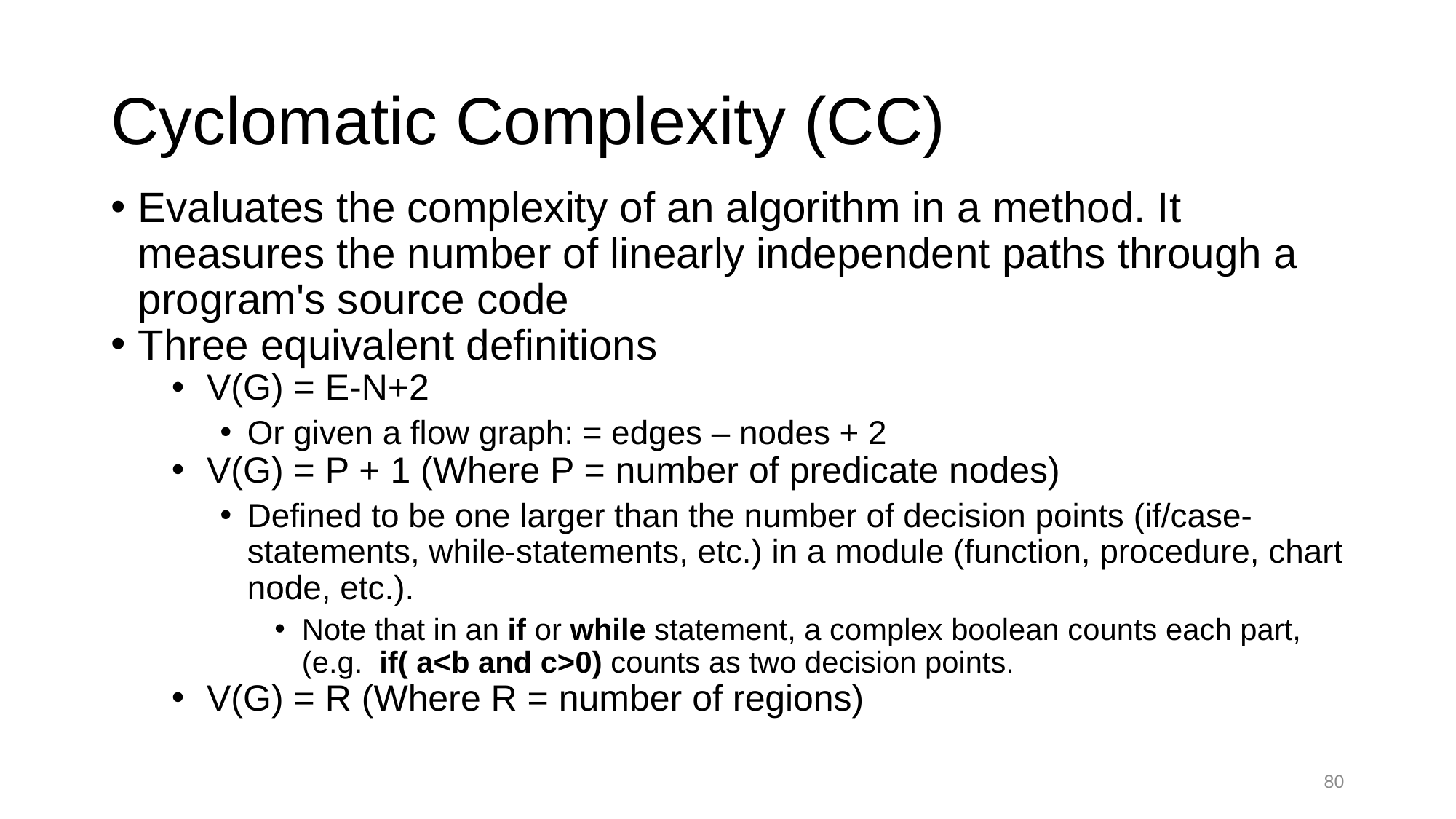

# Cyclomatic Complexity (CC)
Evaluates the complexity of an algorithm in a method. It measures the number of linearly independent paths through a program's source code
Three equivalent definitions
V(G) = E-N+2
Or given a flow graph: = edges – nodes + 2
V(G) = P + 1 (Where P = number of predicate nodes)
Defined to be one larger than the number of decision points (if/case-statements, while-statements, etc.) in a module (function, procedure, chart node, etc.).
Note that in an if or while statement, a complex boolean counts each part, (e.g.  if( a<b and c>0) counts as two decision points.
V(G) = R (Where R = number of regions)

80